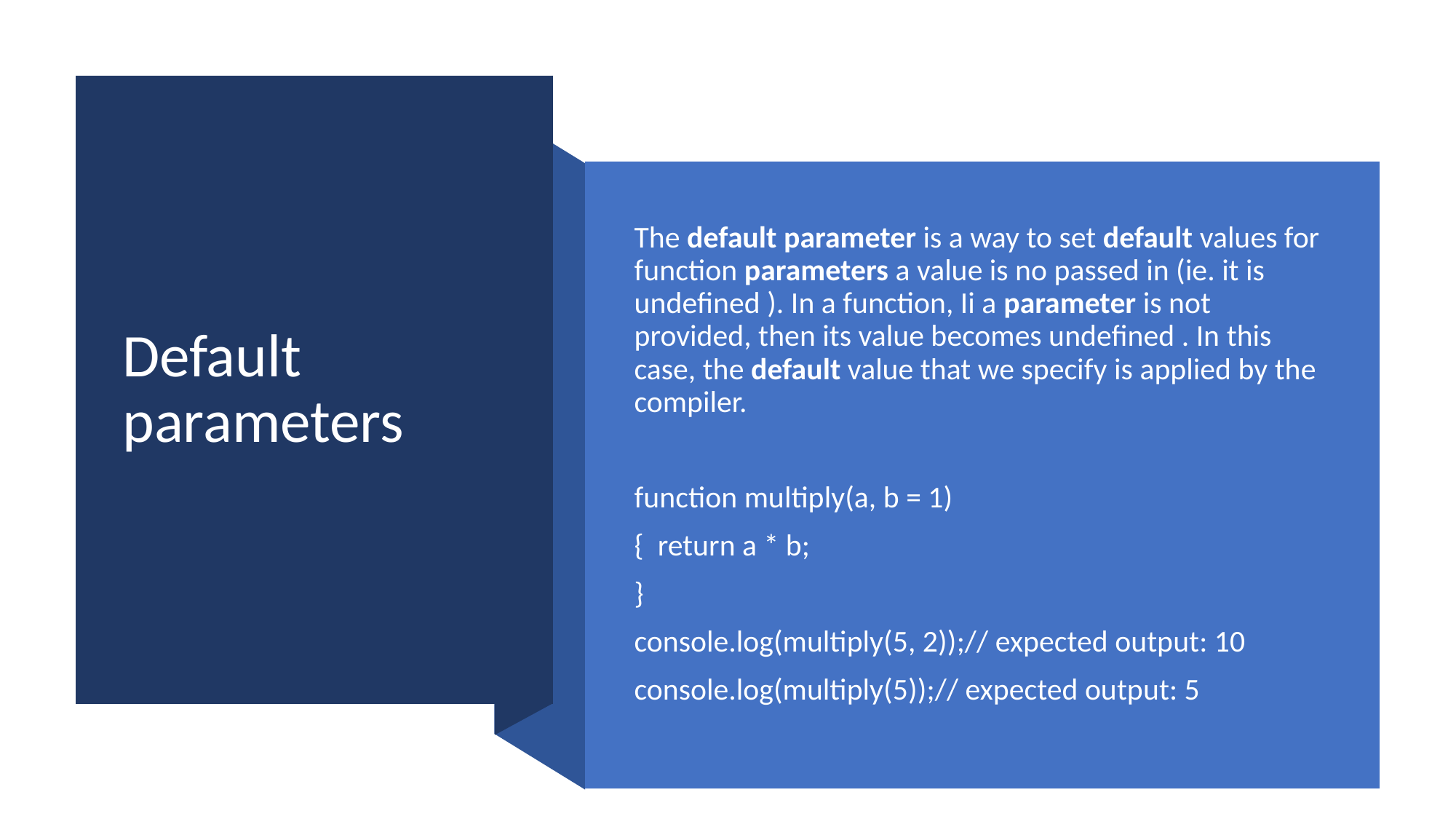

# Default parameters

The default parameter is a way to set default values for function parameters a value is no passed in (ie. it is undefined ). In a function, Ii a parameter is not provided, then its value becomes undefined . In this case, the default value that we specify is applied by the compiler.

function multiply(a, b = 1)
{  return a * b;
}
console.log(multiply(5, 2));// expected output: 10
console.log(multiply(5));// expected output: 5